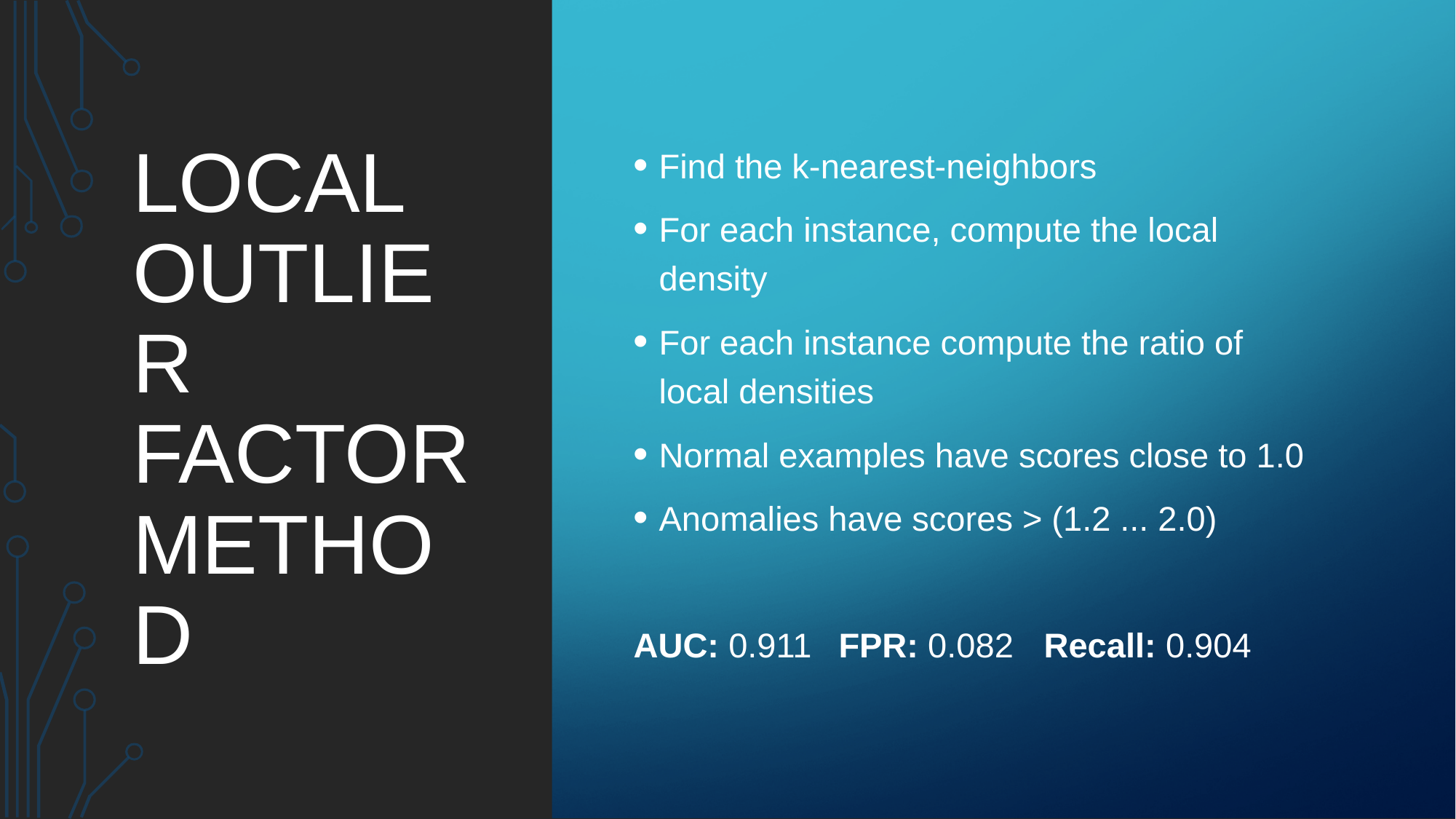

# Local outlier factor method
Find the k-nearest-neighbors
For each instance, compute the local density
For each instance compute the ratio of local densities
Normal examples have scores close to 1.0
Anomalies have scores > (1.2 ... 2.0)

AUC: 0.911	FPR: 0.082	Recall: 0.904